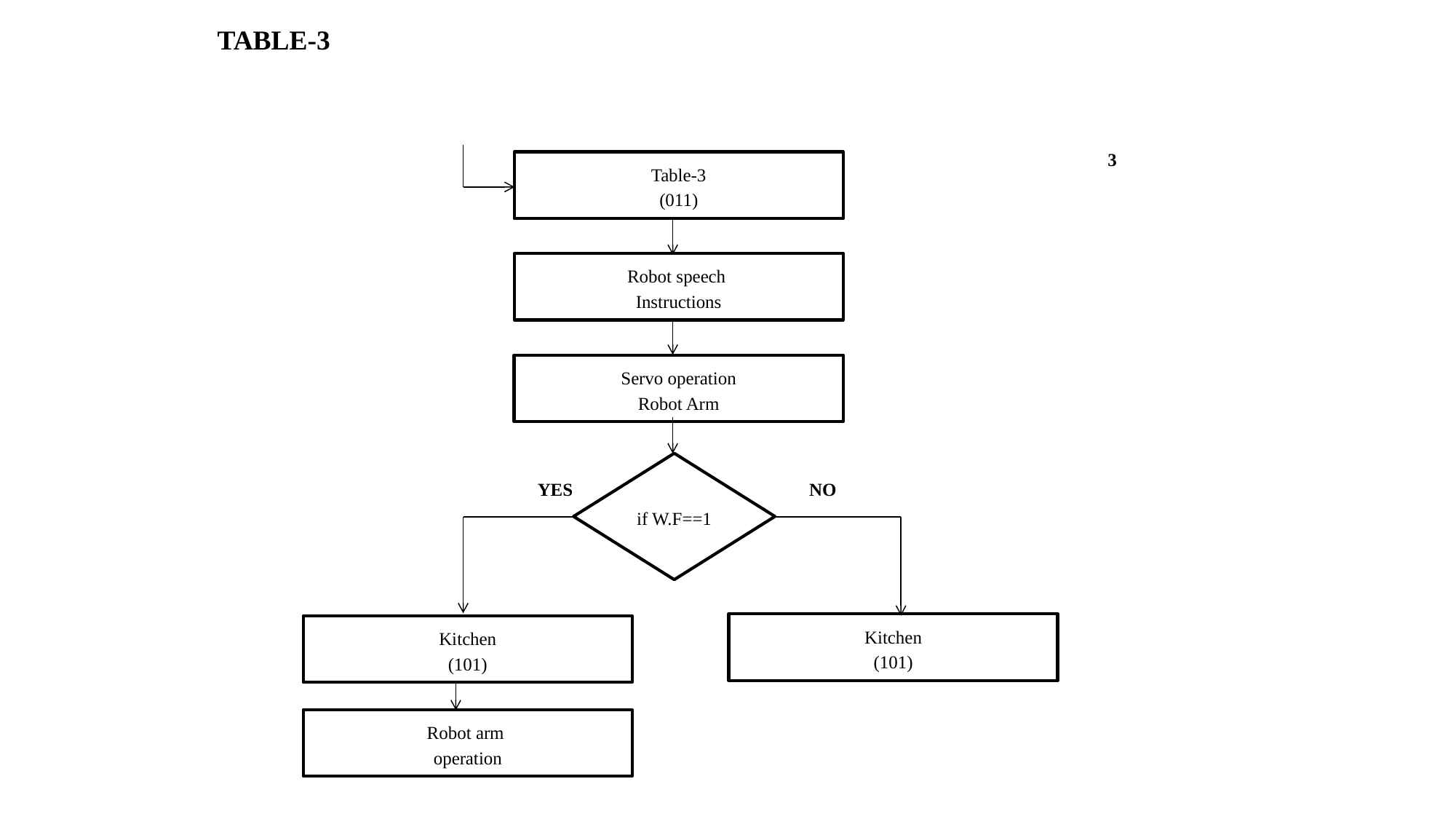

TABLE-3

	3

Table-3
(011)
Robot speech
Instructions
Servo operation
Robot Arm
if W.F==1
                                                                     YES                                                    NO

Kitchen
(101)
Kitchen
(101)
Robot arm
operation